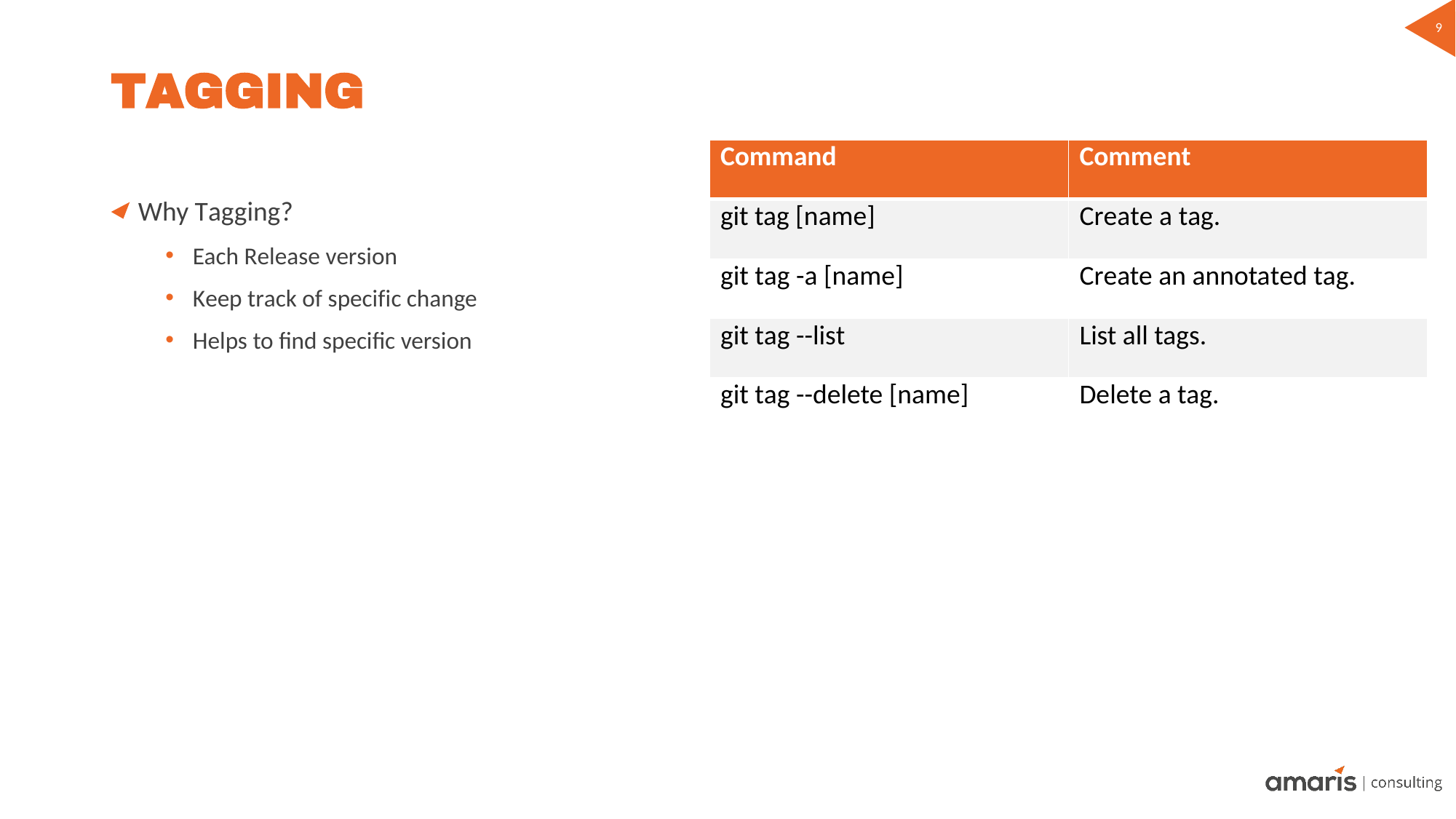

# Tagging
| Command | Comment |
| --- | --- |
| git tag [name] | Create a tag. |
| git tag -a [name] | Create an annotated tag. |
| git tag --list | List all tags. |
| git tag --delete [name] | Delete a tag. |
Why Tagging?
Each Release version
Keep track of specific change
Helps to find specific version